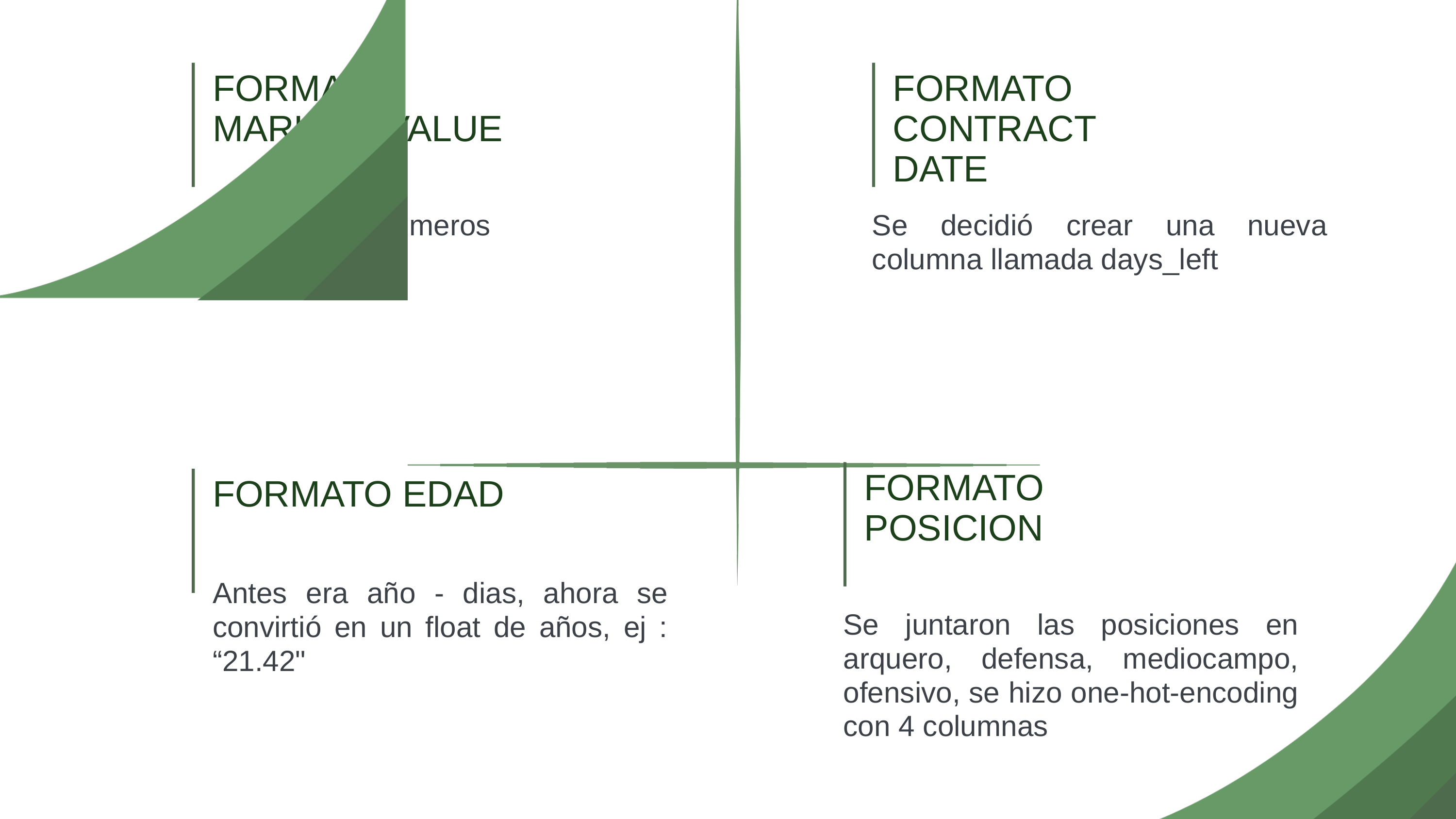

FORMATO MARKET_VALUE
FORMATO CONTRACT DATE

Se convirtió a numeros
Se decidió crear una nueva columna llamada days_left

FORMATO POSICION

FORMATO EDAD

Antes era año - dias, ahora se convirtió en un float de años, ej : “21.42"
Se juntaron las posiciones en arquero, defensa, mediocampo, ofensivo, se hizo one-hot-encoding con 4 columnas